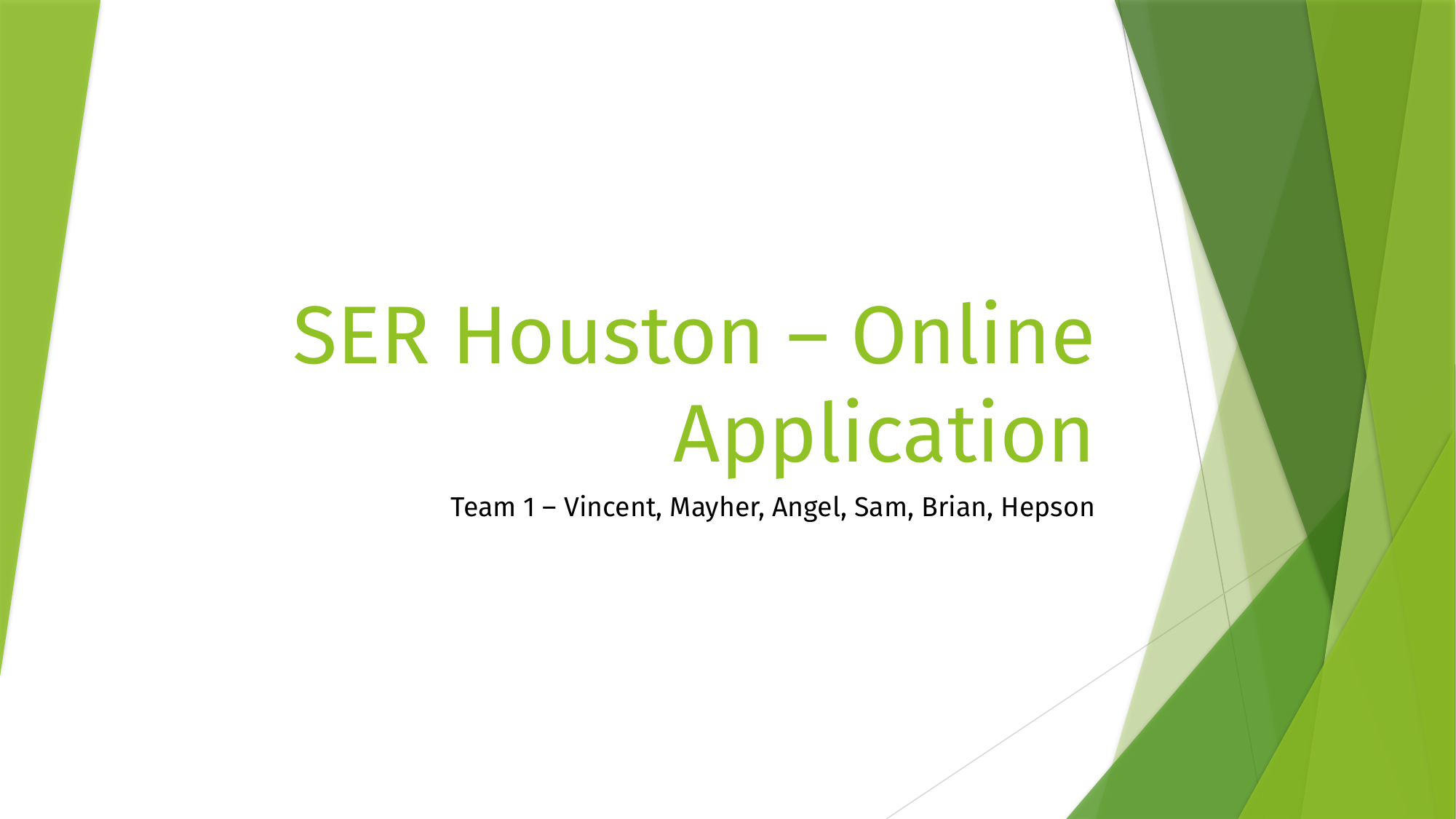

# SER Houston – Online Application
Team 1 – Vincent, Mayher, Angel, Sam, Brian, Hepson